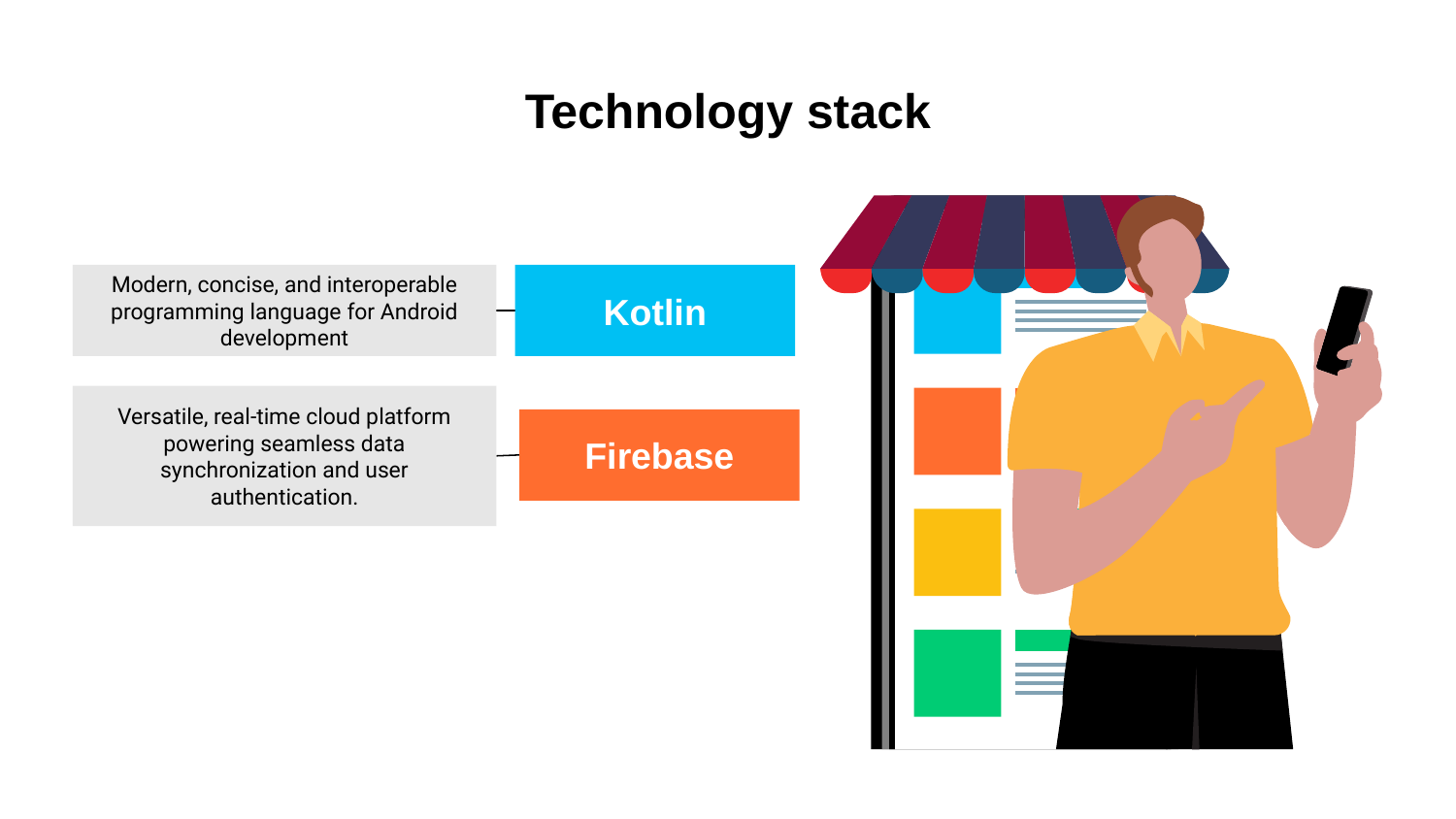

# Technology stack

Modern, concise, and interoperable programming language for Android development
Kotlin
Versatile, real-time cloud platform powering seamless data synchronization and user authentication.
Firebase